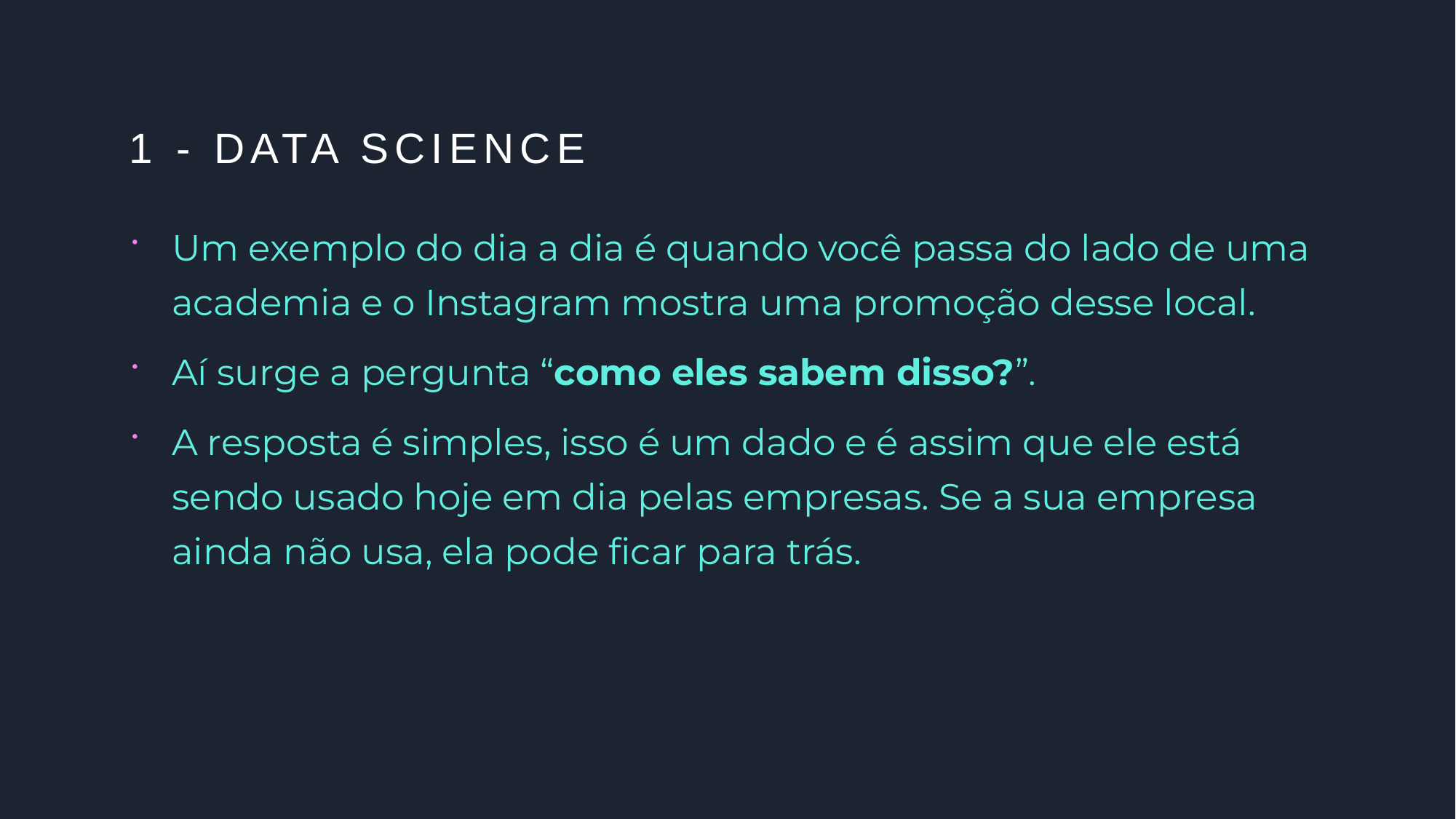

# 1 - Data science
Um exemplo do dia a dia é quando você passa do lado de uma academia e o Instagram mostra uma promoção desse local.
Aí surge a pergunta “como eles sabem disso?”.
A resposta é simples, isso é um dado e é assim que ele está sendo usado hoje em dia pelas empresas. Se a sua empresa ainda não usa, ela pode ficar para trás.